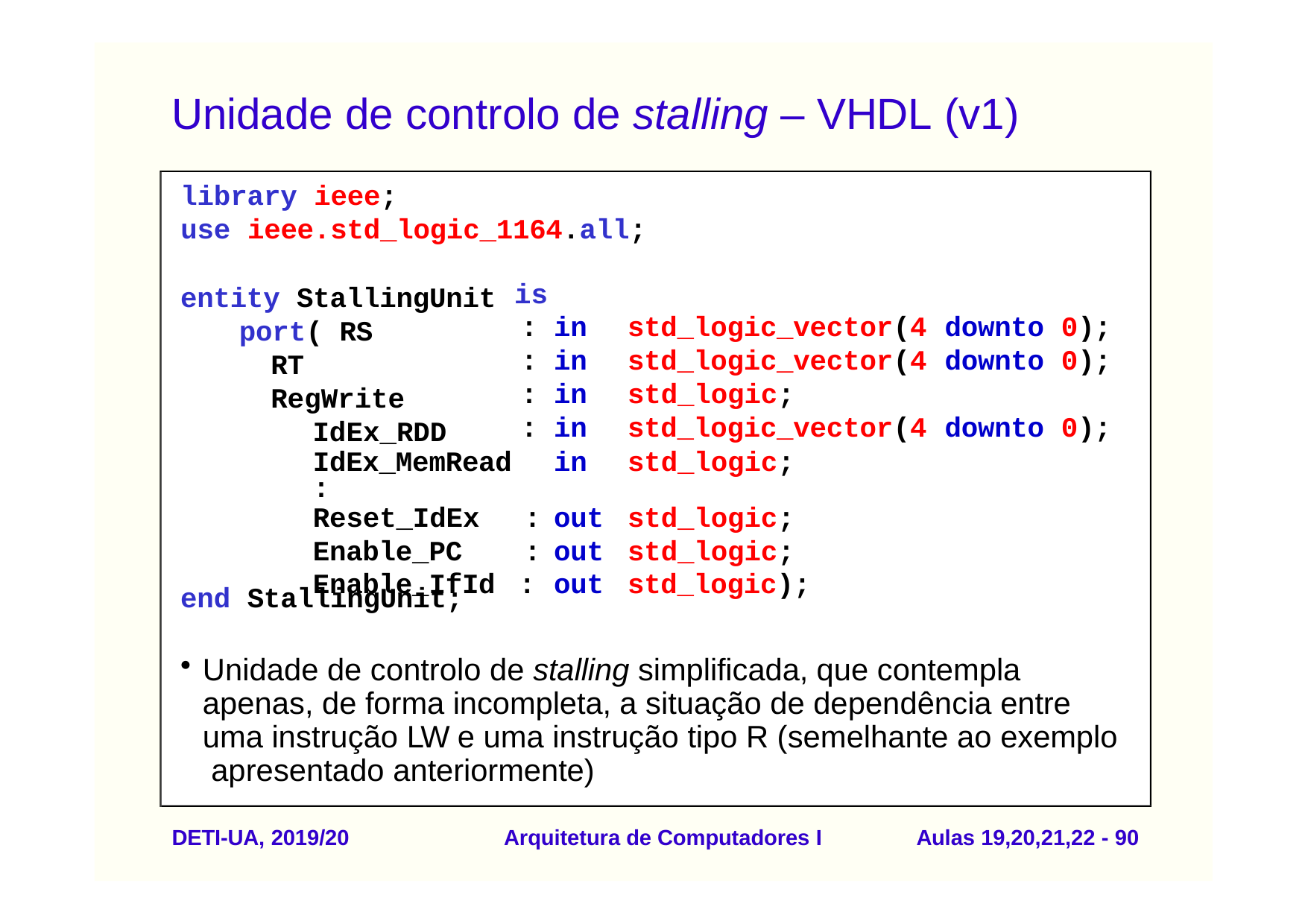

# Unidade de controlo de stalling – VHDL (v1)

library ieee;
use ieee.std_logic_1164.all;

entity StallingUnit  port( RS
RT
RegWrite  IdEx_RDD
| is |  |  |  |  |
| --- | --- | --- | --- | --- |
| : | in | std\_logic\_vector(4 | downto | 0); |
| : | in | std\_logic\_vector(4 | downto | 0); |
| : | in | std\_logic; |  |  |
| : | in | std\_logic\_vector(4 | downto | 0); |
| IdEx\_MemRead : | in | std\_logic; |
| --- | --- | --- |
| Reset\_IdEx : | out | std\_logic; |
| Enable\_PC : | out | std\_logic; |
| Enable\_IfId : | out | std\_logic); |
end StallingUnit;

Unidade de controlo de stalling simplificada, que contempla  apenas, de forma incompleta, a situação de dependência entre  uma instrução LW e uma instrução tipo R (semelhante ao exemplo  apresentado anteriormente)
DETI-UA, 2019/20
Arquitetura de Computadores I
Aulas 19,20,21,22 - 90